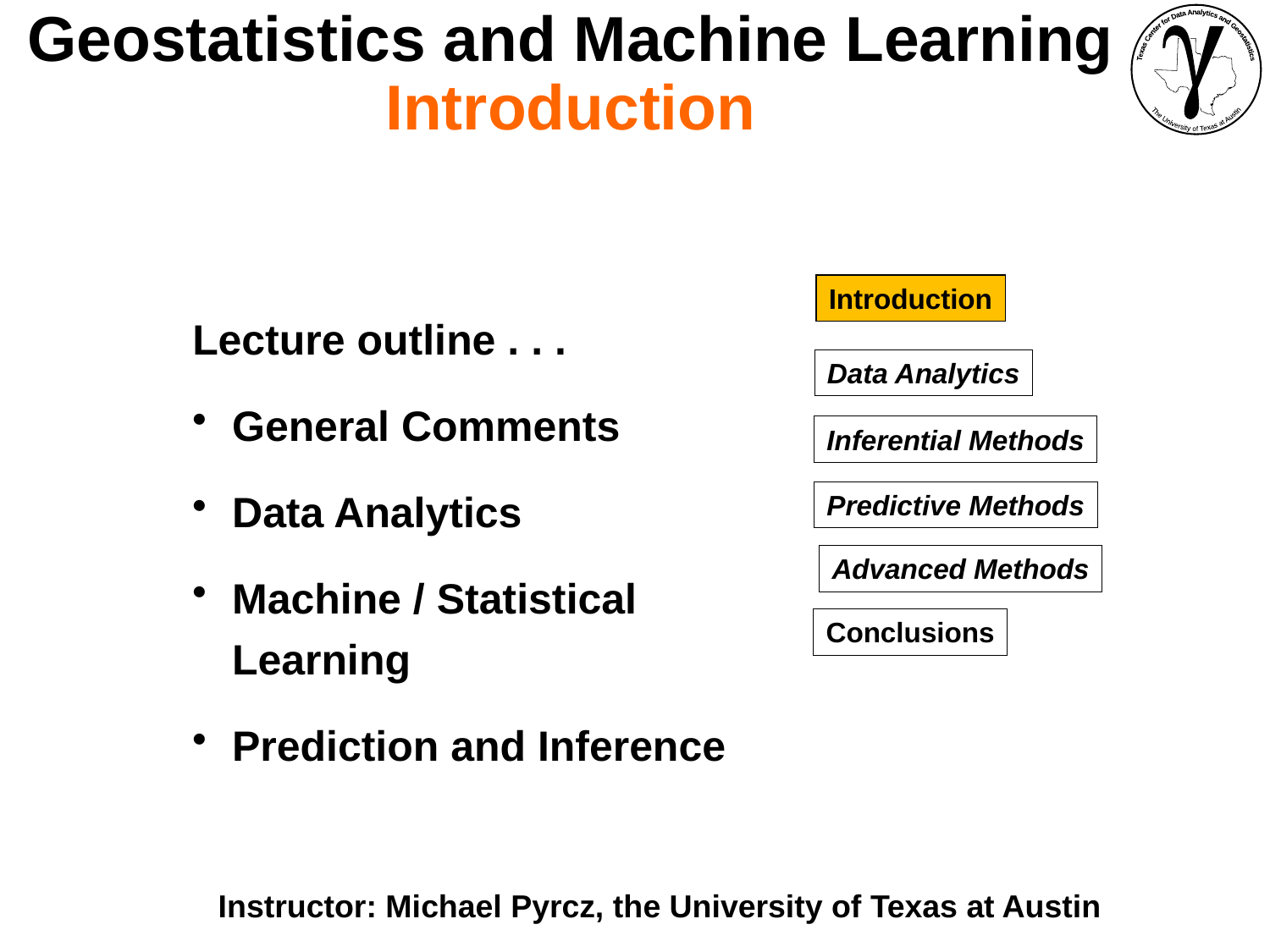

Geostatistics and Machine Learning
Introduction
Introduction
Lecture outline . . .
General Comments
Data Analytics
Machine / Statistical Learning
Prediction and Inference

Data Analytics
Inferential Methods
Predictive Methods
Advanced Methods
Conclusions
Instructor: Michael Pyrcz, the University of Texas at Austin